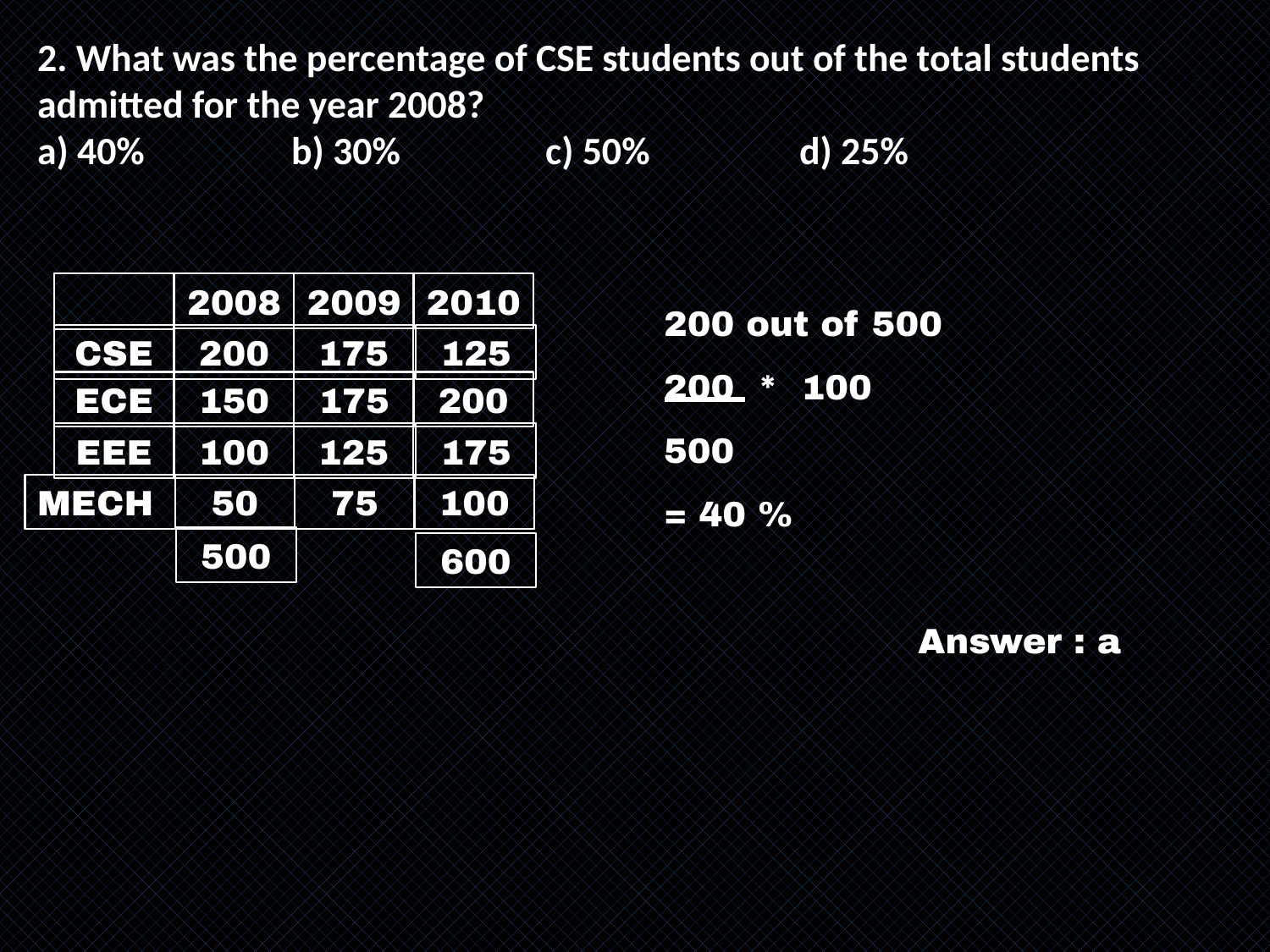

2. What was the percentage of CSE students out of the total students admitted for the year 2008?
a) 40% 		b) 30%		c) 50% 		d) 25%

2008
2009
2010
200 out of 500
200  *  100
500
= 40 %

		Answer : a
CSE
200
175
125
ECE
150
175
200
EEE
100
125
175
MECH
50
75
100
500
600